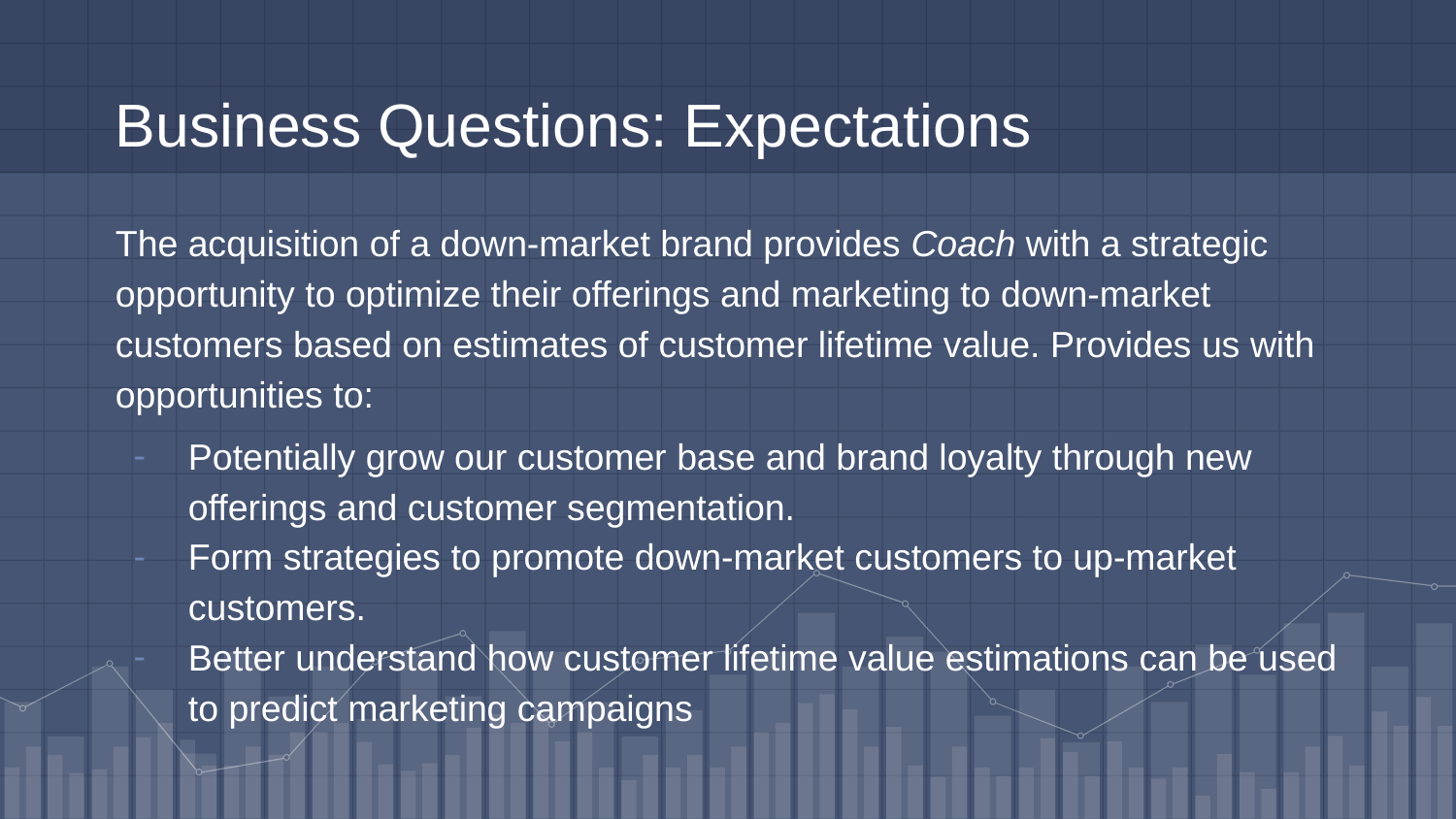

# Business Questions: Expectations
The acquisition of a down-market brand provides Coach with a strategic opportunity to optimize their offerings and marketing to down-market customers based on estimates of customer lifetime value. Provides us with opportunities to:
Potentially grow our customer base and brand loyalty through new offerings and customer segmentation.
Form strategies to promote down-market customers to up-market customers.
Better understand how customer lifetime value estimations can be used to predict marketing campaigns